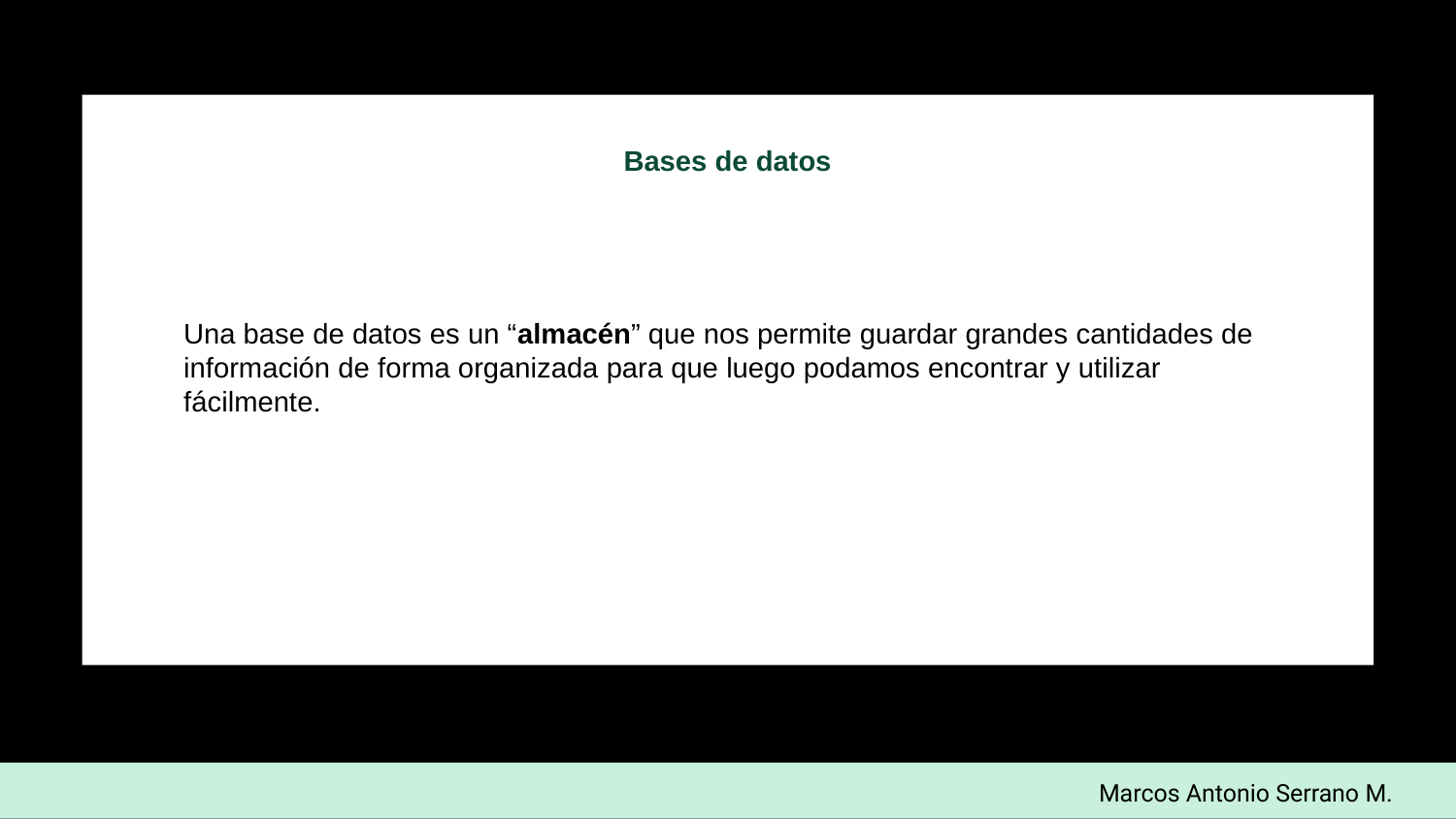

Bases de datos

Una base de datos es un “almacén” que nos permite guardar grandes cantidades de información de forma organizada para que luego podamos encontrar y utilizar fácilmente.

Marcos Antonio Serrano M.